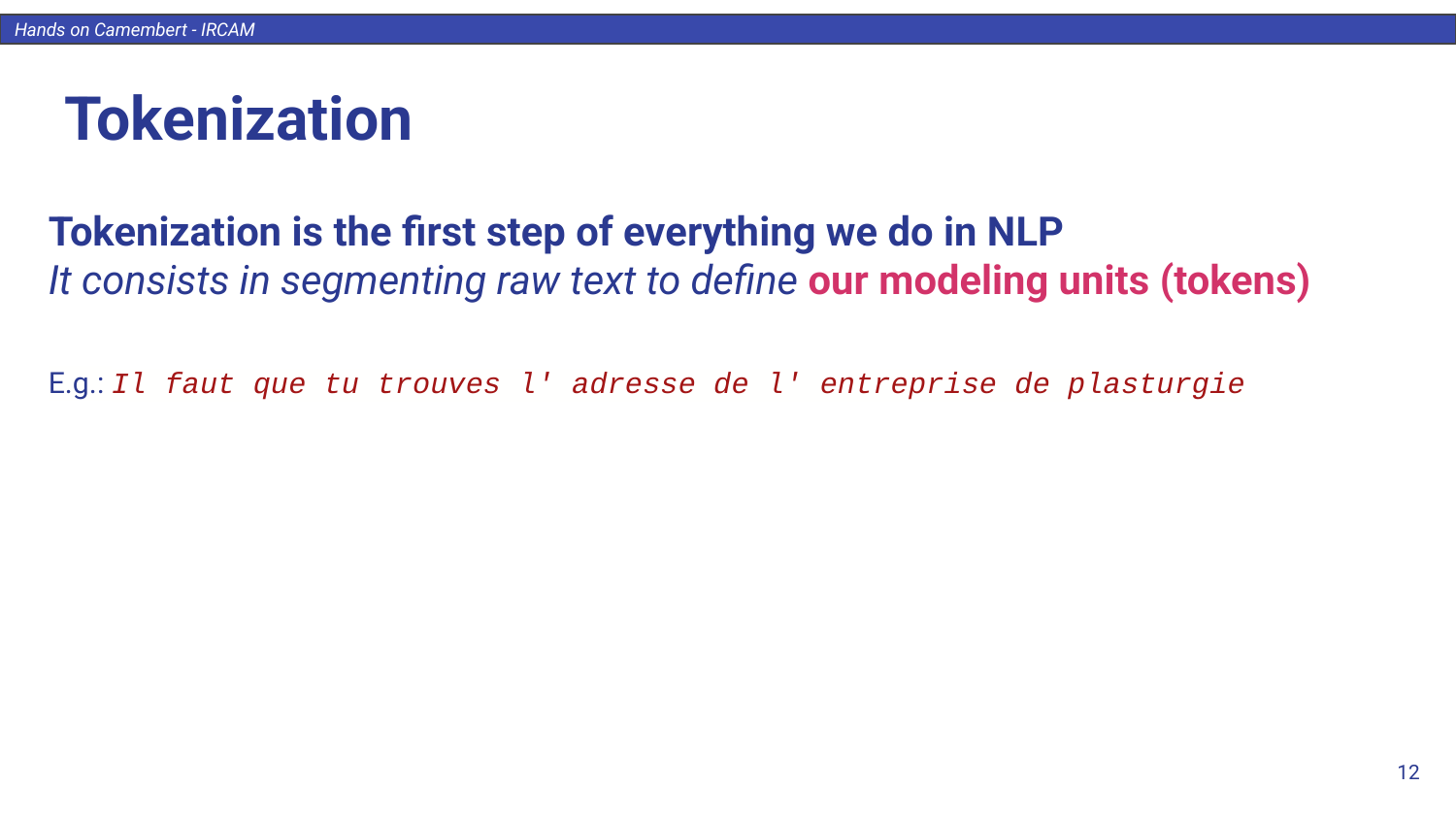

# Tokenization

Tokenization is the first step of everything we do in NLP
It consists in segmenting raw text to define our modeling units (tokens)

E.g.: Il faut que tu trouves l' adresse de l' entreprise de plasturgie
12